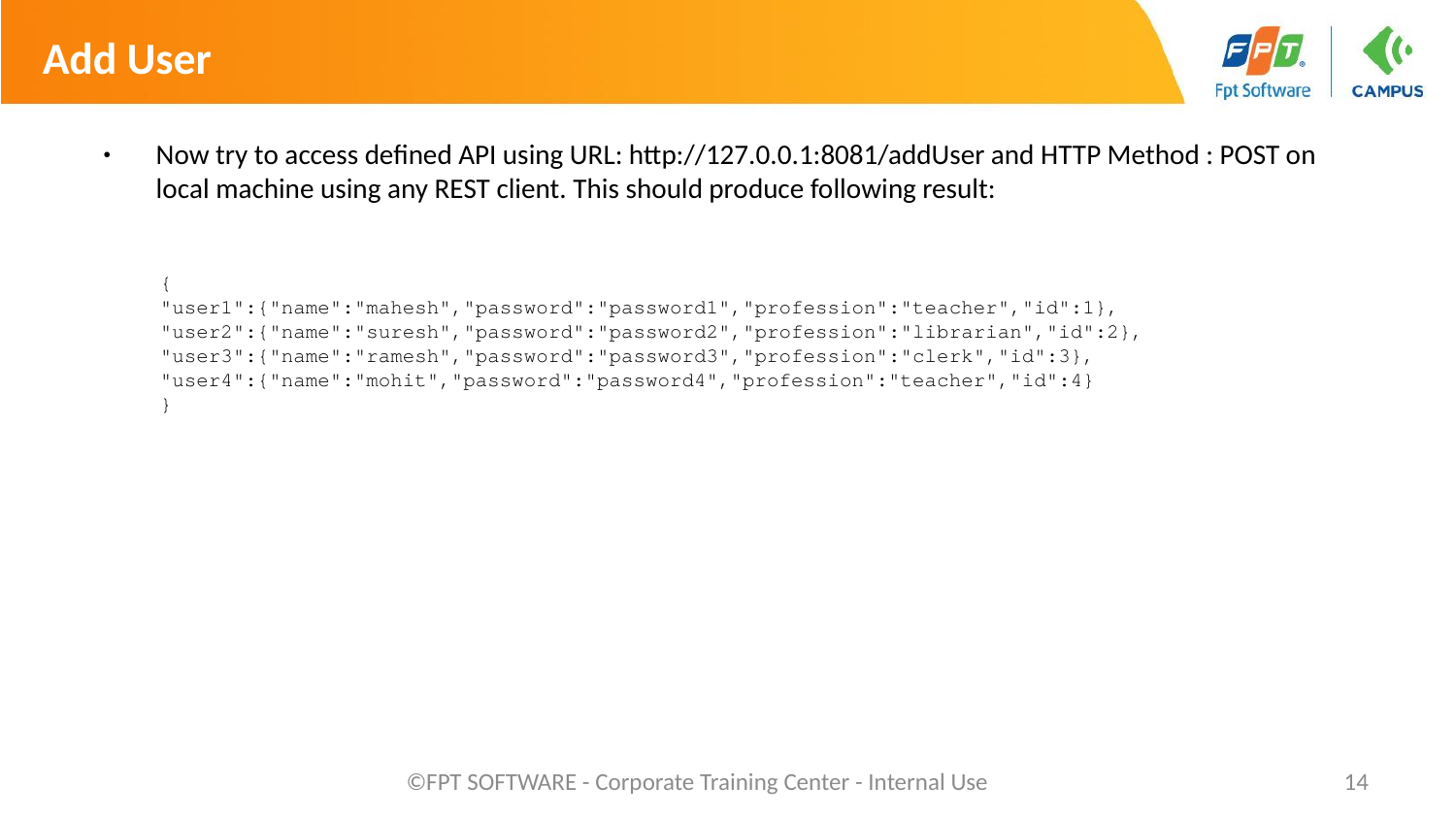

Add User
Now try to access defined API using URL: http://127.0.0.1:8081/addUser and HTTP Method : POST on local machine using any REST client. This should produce following result:
{
"user1":{"name":"mahesh","password":"password1","profession":"teacher","id":1},
"user2":{"name":"suresh","password":"password2","profession":"librarian","id":2},
"user3":{"name":"ramesh","password":"password3","profession":"clerk","id":3},
"user4":{"name":"mohit","password":"password4","profession":"teacher","id":4}
}
©FPT SOFTWARE - Corporate Training Center - Internal Use
14